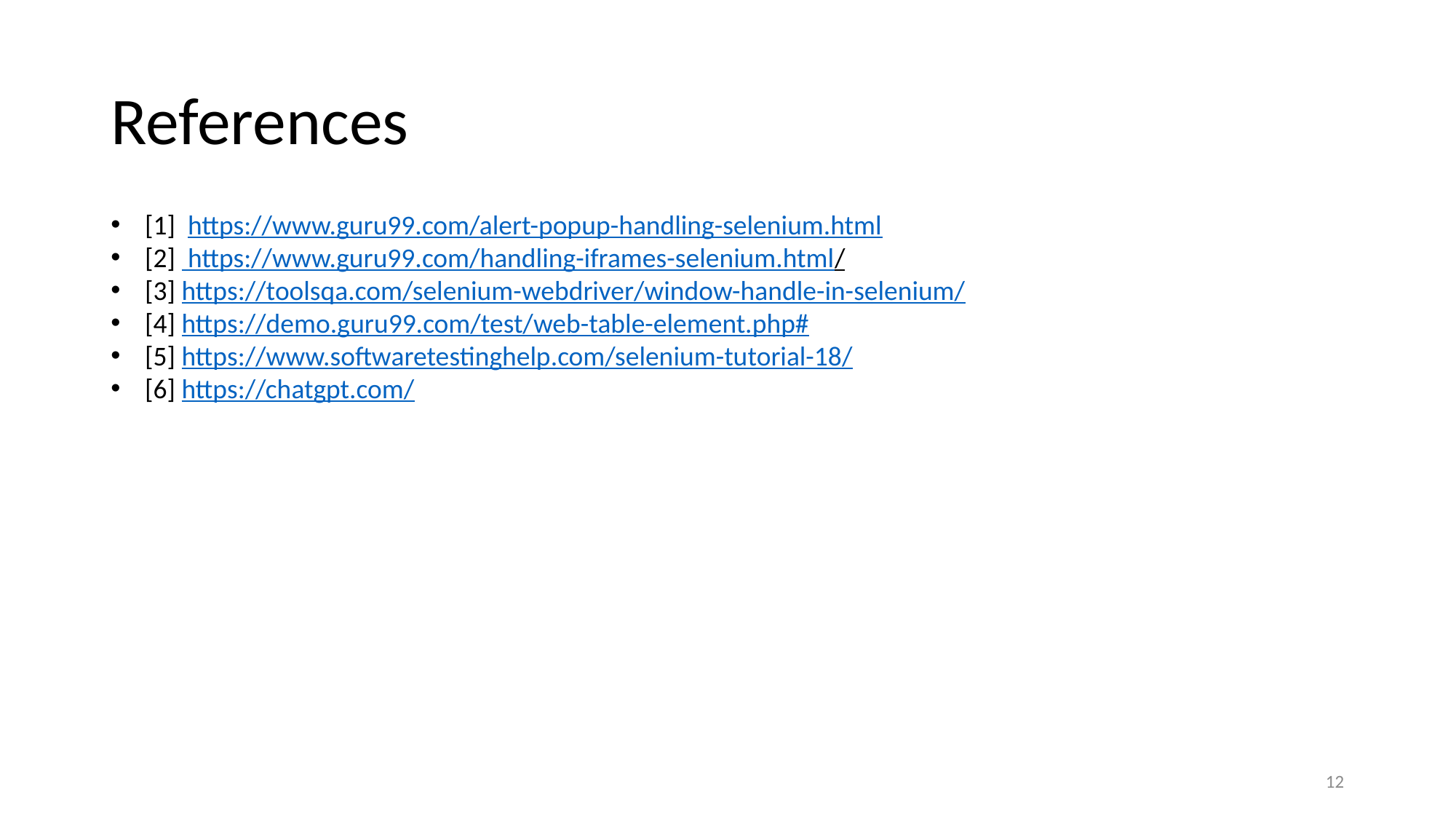

# References
[1]  https://www.guru99.com/alert-popup-handling-selenium.html
[2]  https://www.guru99.com/handling-iframes-selenium.html/
[3] https://toolsqa.com/selenium-webdriver/window-handle-in-selenium/
[4] https://demo.guru99.com/test/web-table-element.php#
[5] https://www.softwaretestinghelp.com/selenium-tutorial-18/
[6] https://chatgpt.com/

12